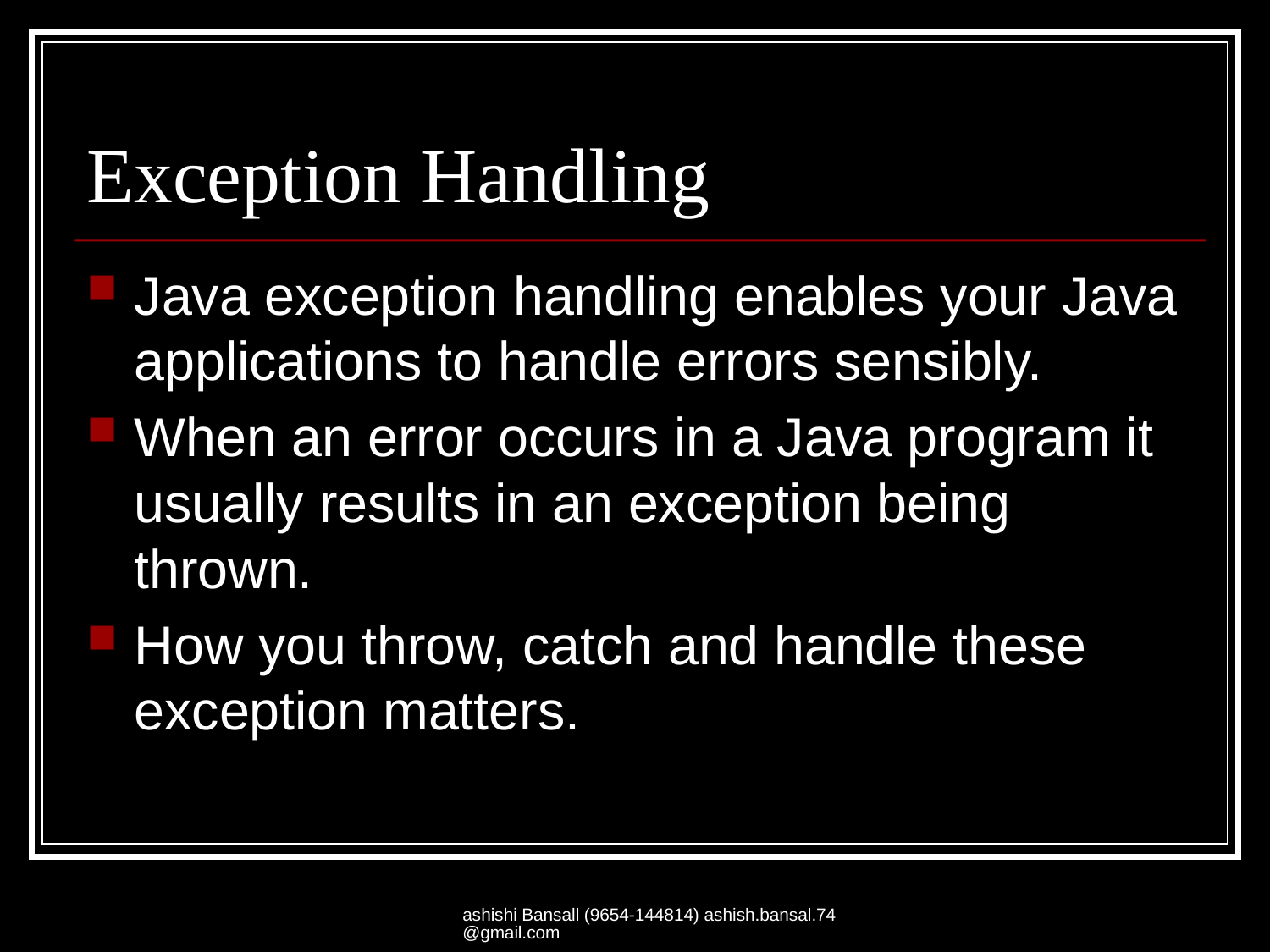

# Exception Handling
Java exception handling enables your Java applications to handle errors sensibly.
When an error occurs in a Java program it usually results in an exception being thrown.
How you throw, catch and handle these exception matters.

ashishi Bansall (9654-144814) ashish.bansal.74@gmail.com